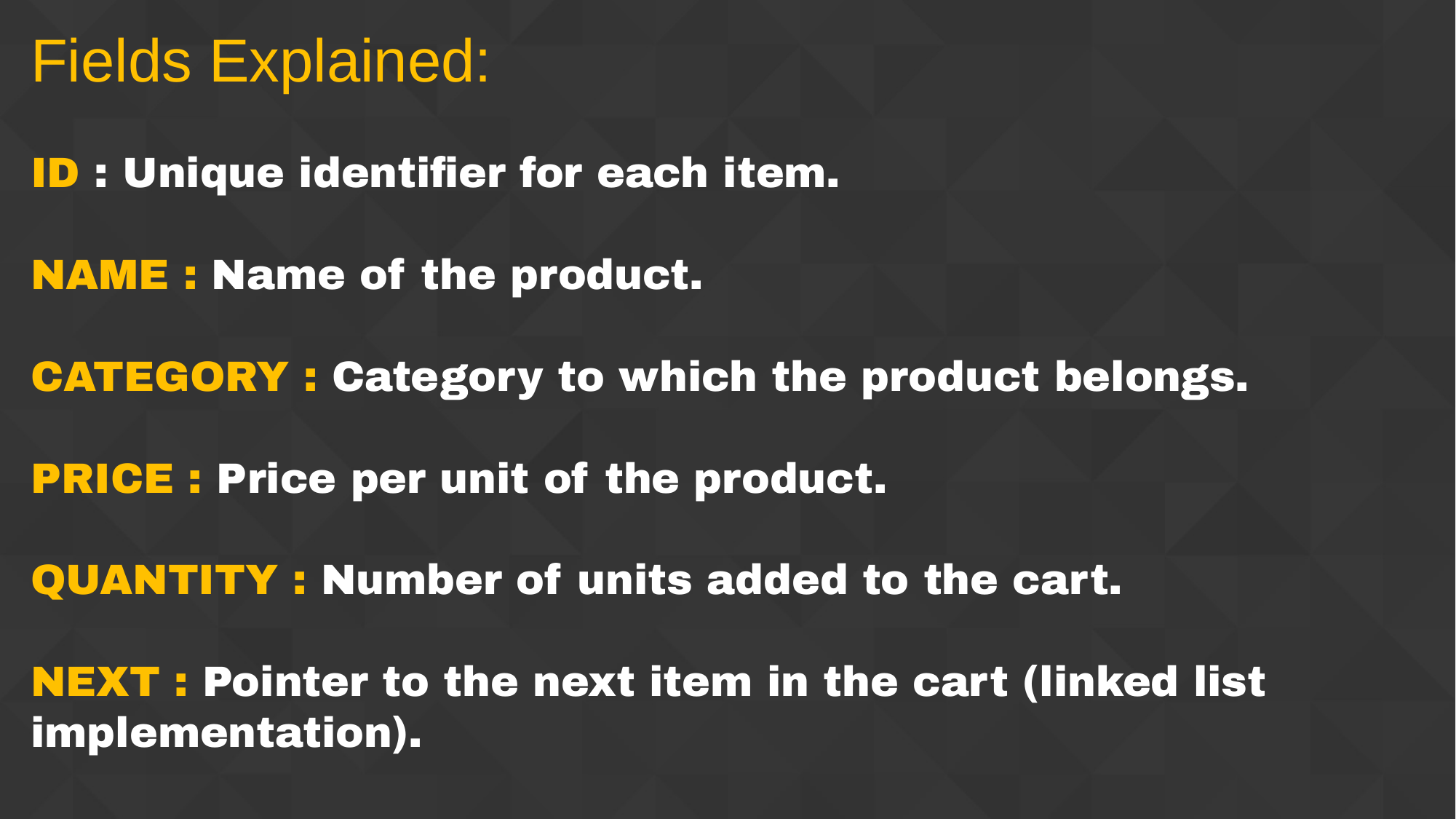

Fields Explained:

ID : Unique identifier for each item.

NAME : Name of the product.

CATEGORY : Category to which the product belongs.

PRICE : Price per unit of the product.

QUANTITY : Number of units added to the cart.

NEXT : Pointer to the next item in the cart (linked list implementation).